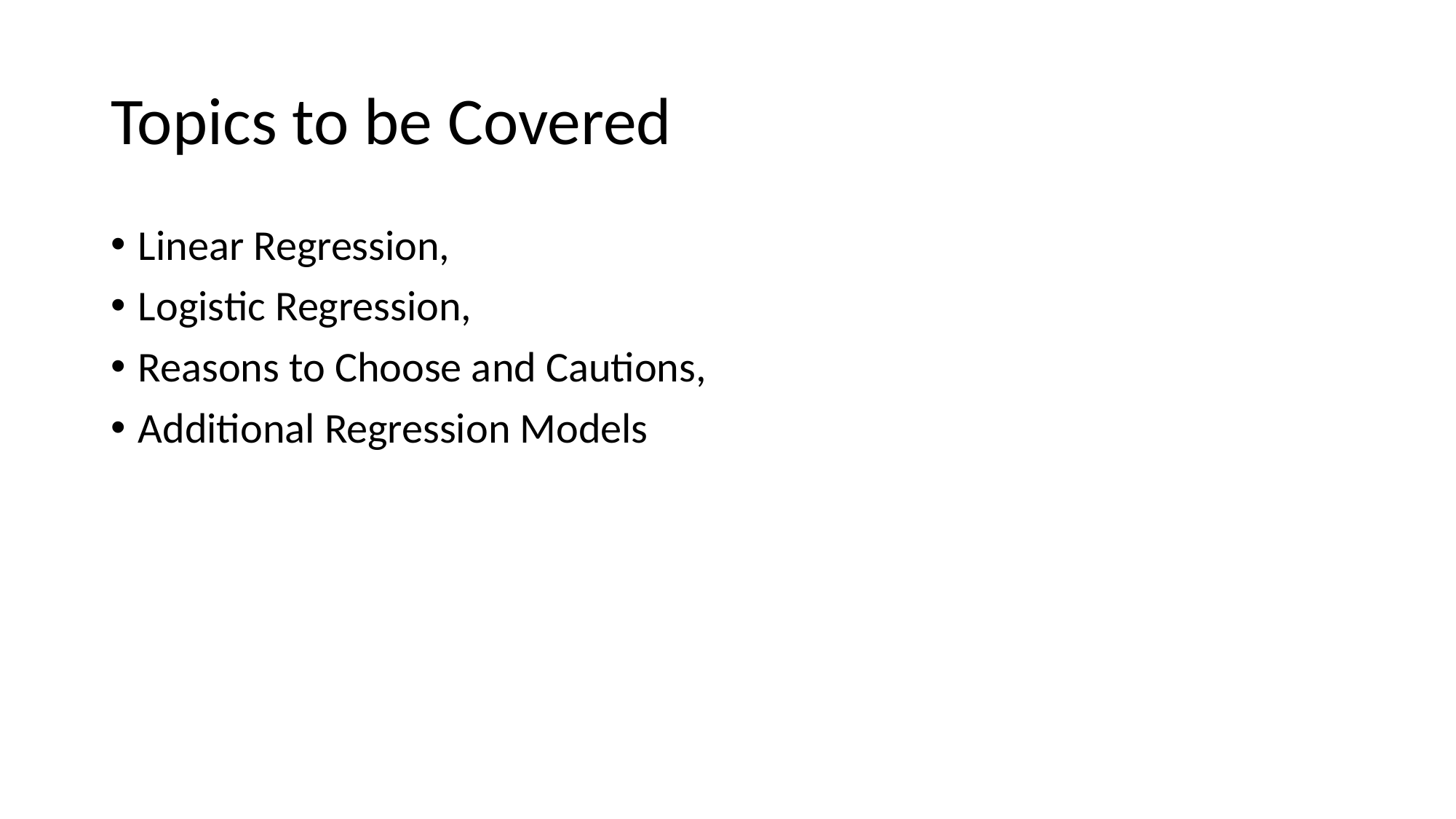

# Topics to be Covered
Linear Regression,
Logistic Regression,
Reasons to Choose and Cautions,
Additional Regression Models